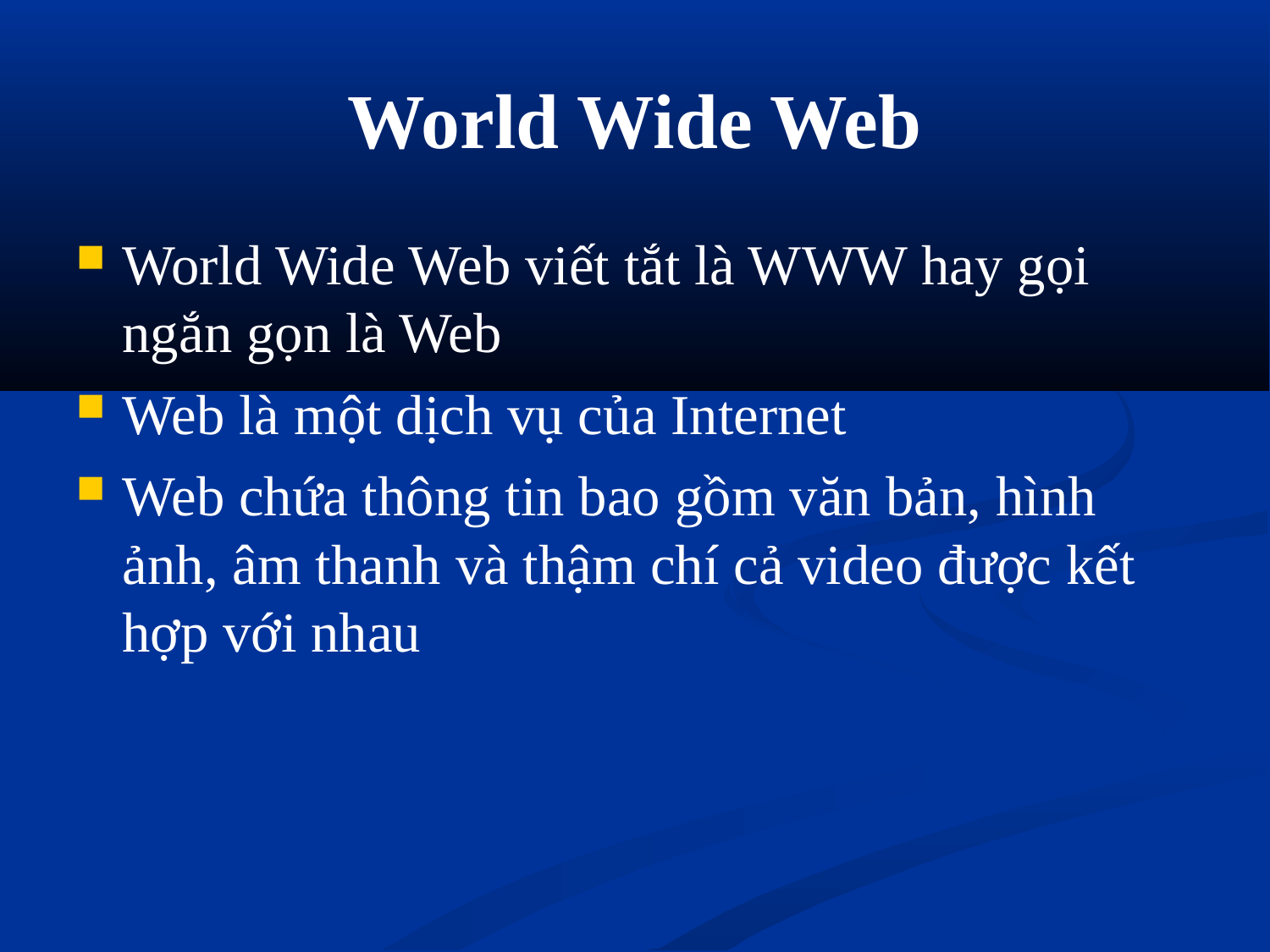

World Wide Web
World Wide Web viết tắt là WWW hay gọi ngắn gọn là Web
Web là một dịch vụ của Internet
Web chứa thông tin bao gồm văn bản, hình ảnh, âm thanh và thậm chí cả video được kết hợp với nhau